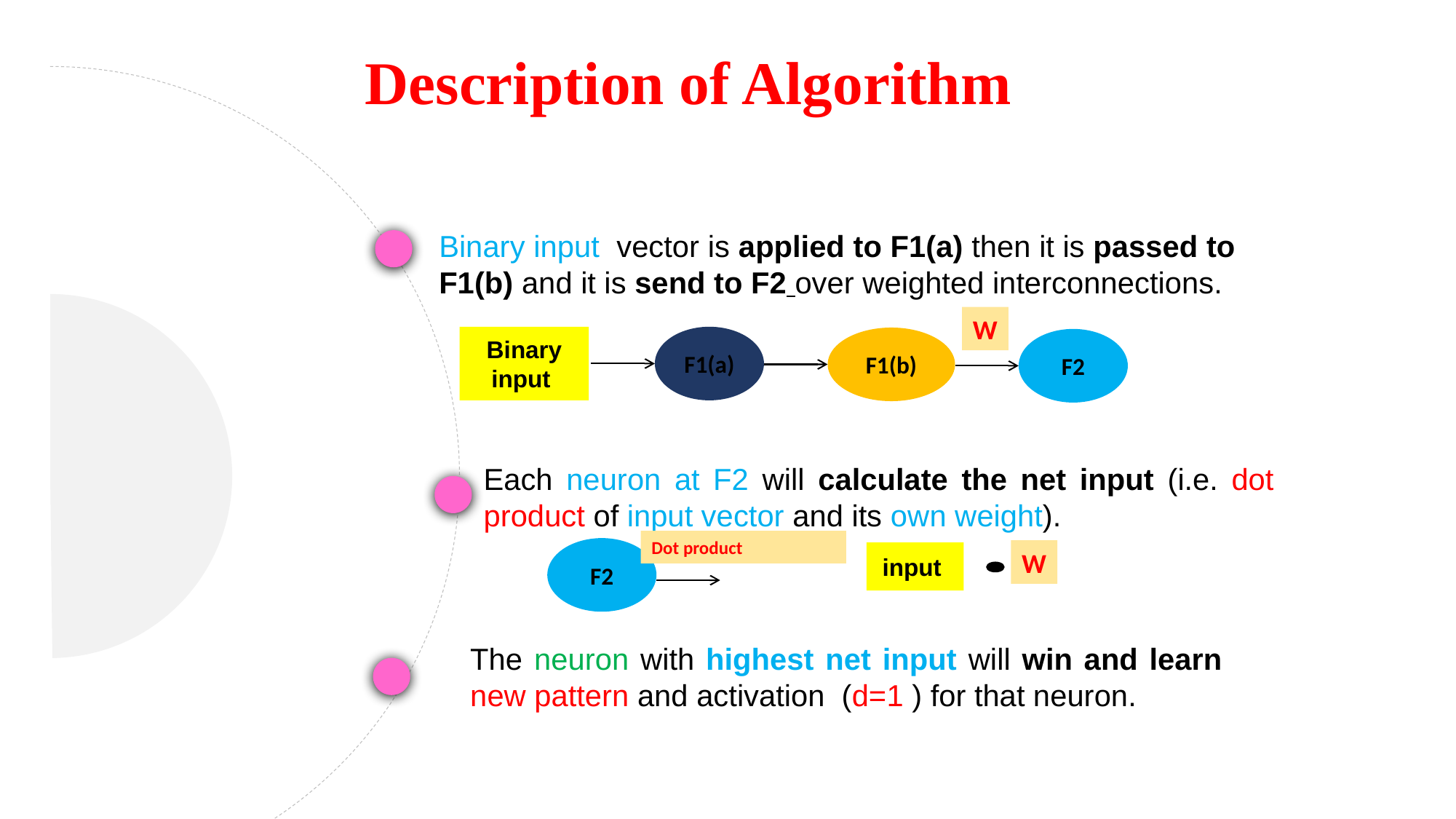

# Description of Algorithm

w
Binary input  vector is applied to F1(a) then it is passed to F1(b) and it is send to F2 over weighted interconnections.

W
Binary input
F1(a)
F1(b)
F2
Each neuron at F2 will calculate the net input (i.e. dot product of input vector and its own weight).

Dot product
F2
W
input

The neuron with highest net input will win and learn new pattern and activation  (d=1 ) for that neuron.